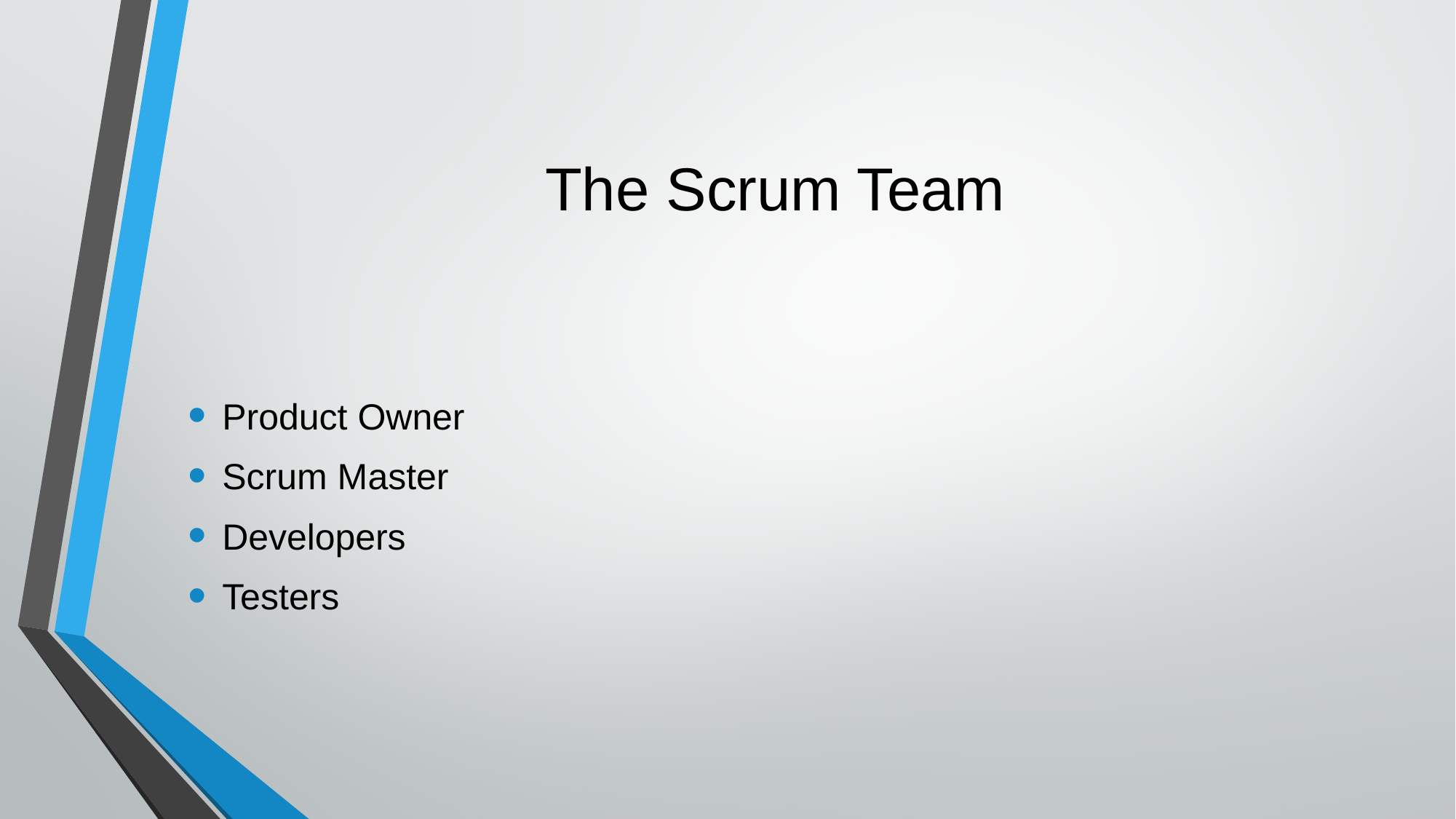

# The Scrum Team
Product Owner
Scrum Master
Developers
Testers